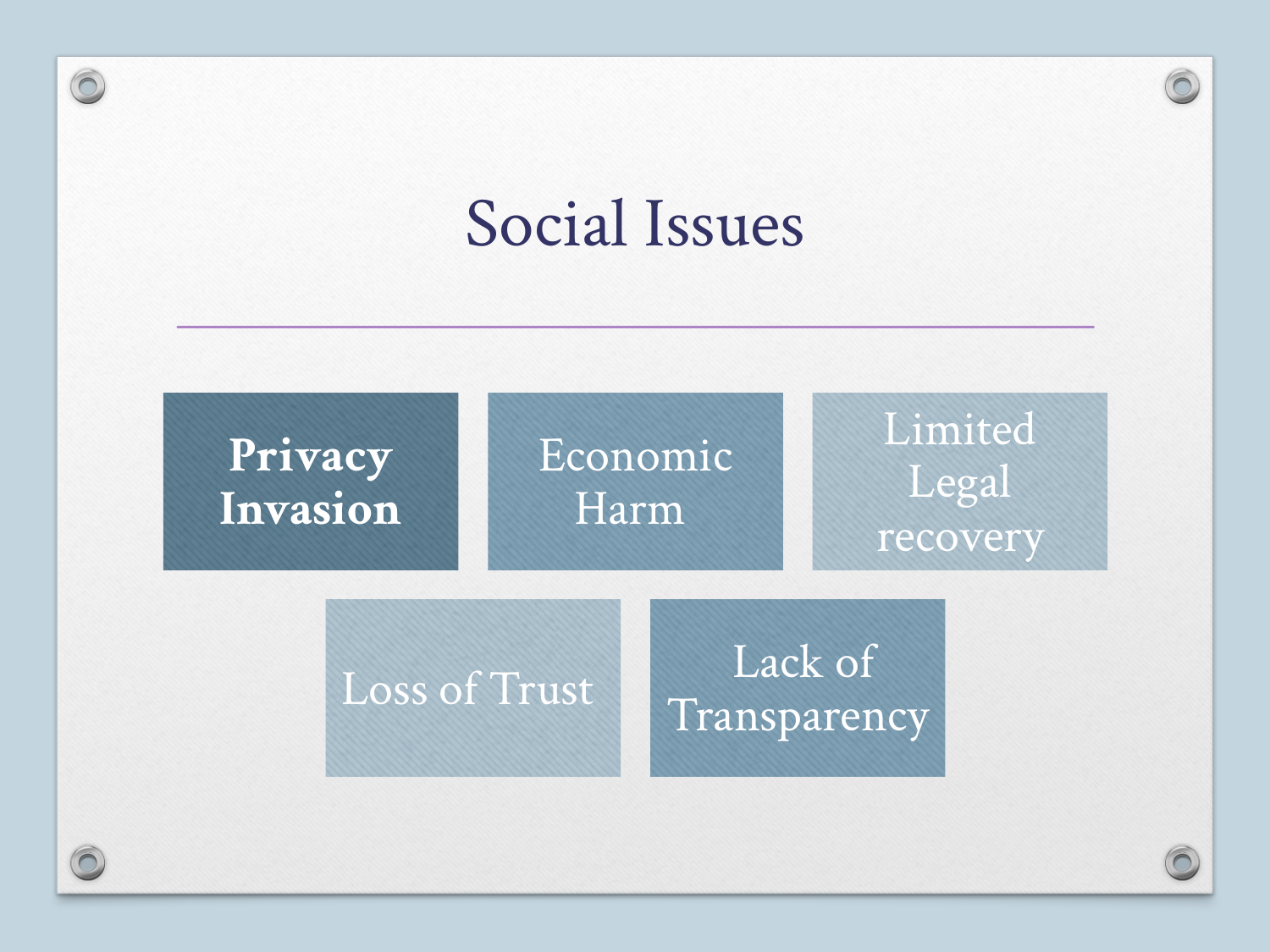

# Social Issues
Privacy Invasion
Economic Harm
Limited Legal recovery
Loss of Trust
 Lack of Transparency